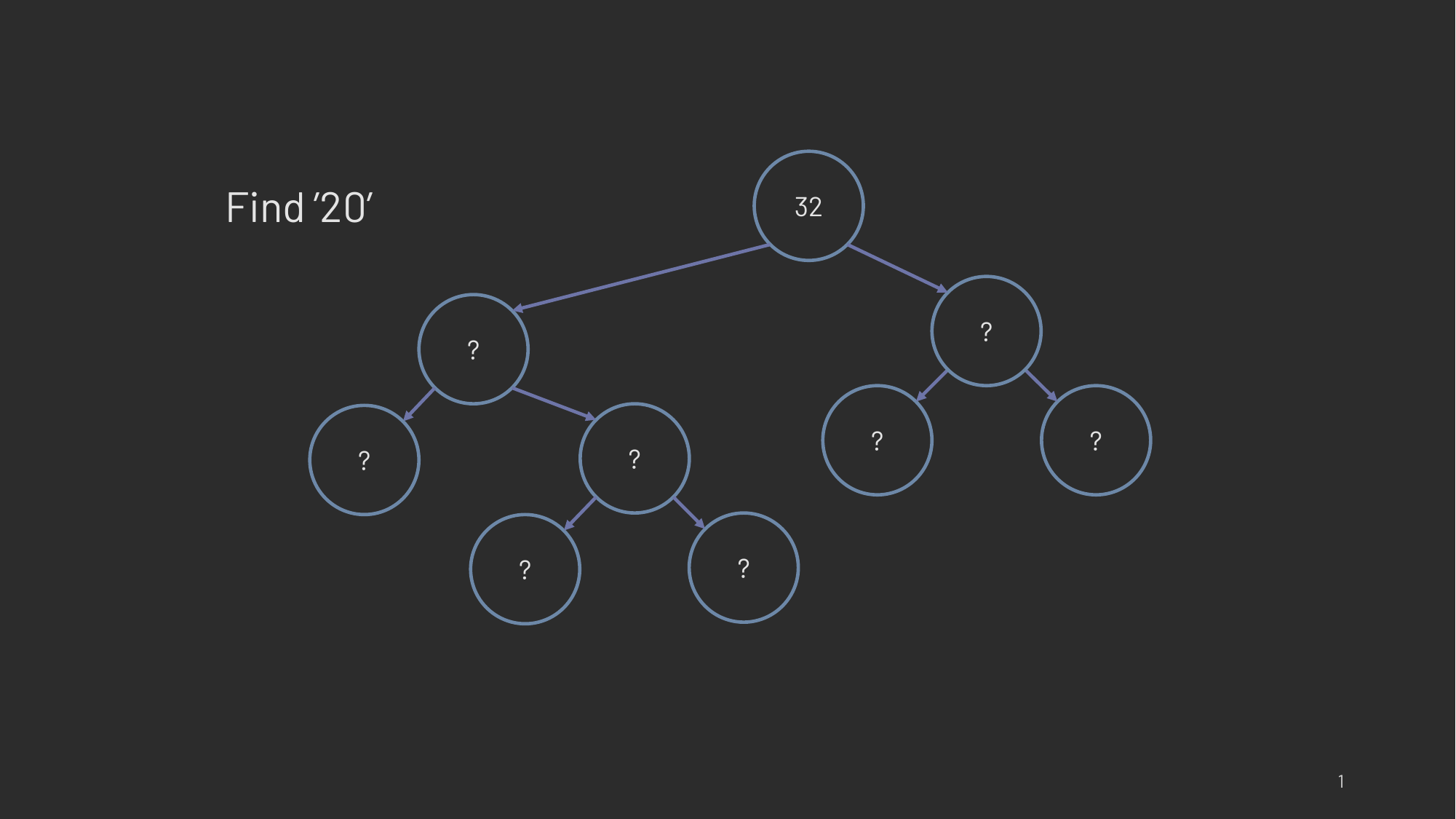

32
Find ’20’
?
?
?
?
?
?
?
?
1